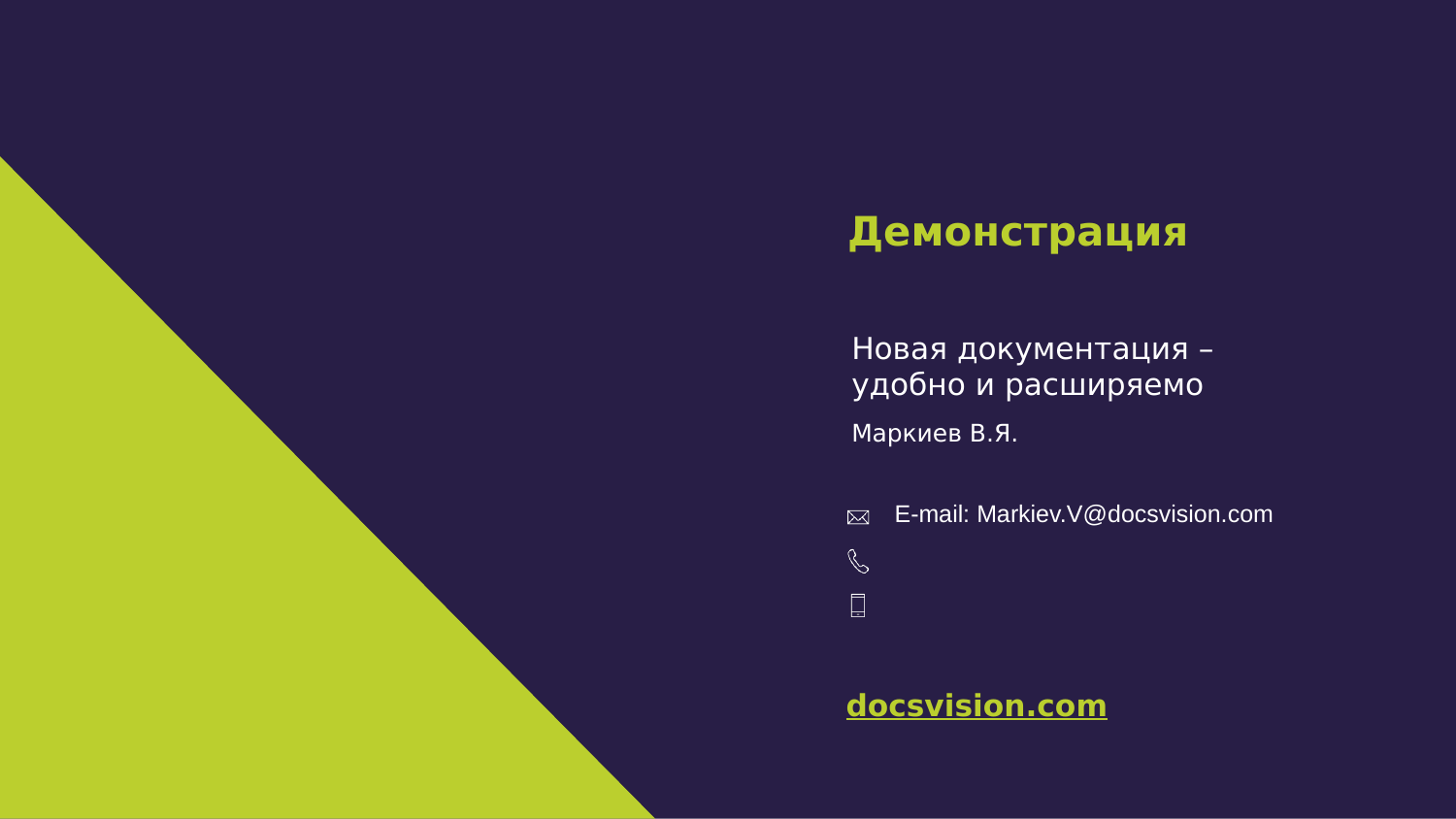

# Демонстрация
Новая документация – удобно и расширяемо
Маркиев В.Я.
E-mail: Markiev.V@docsvision.com